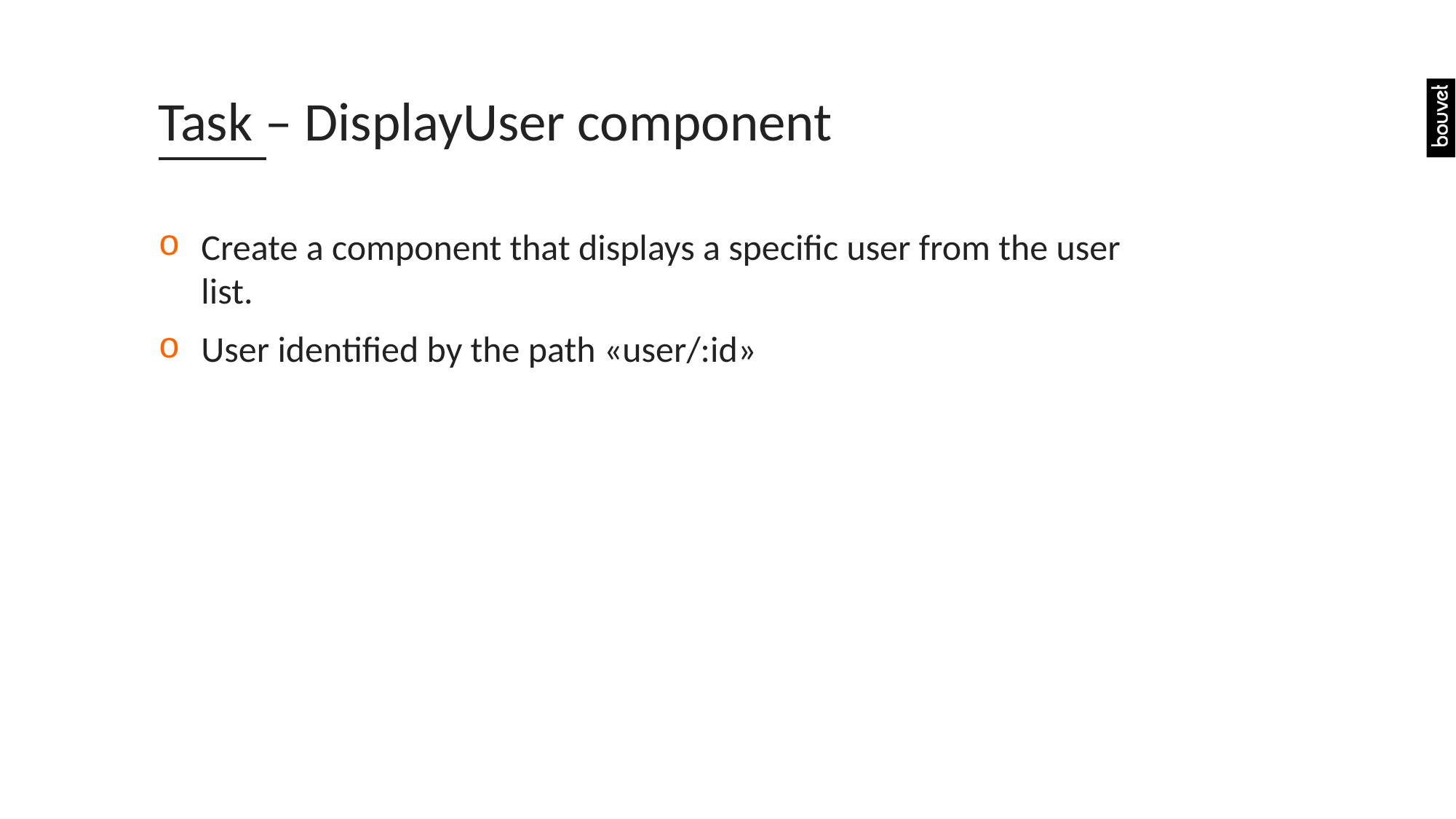

# Task – DisplayUser component
Create a component that displays a specific user from the user list.
User identified by the path «user/:id»